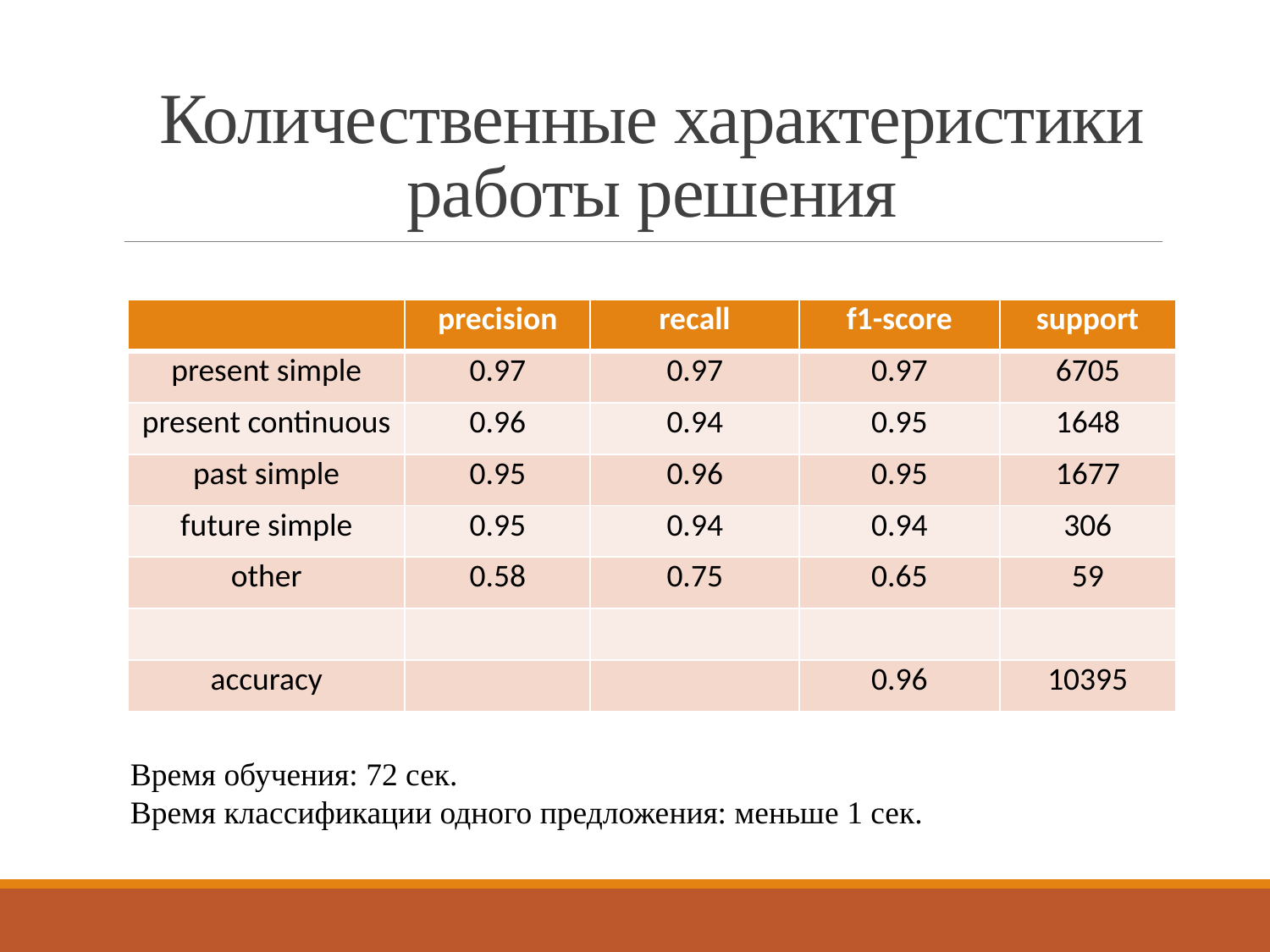

# Количественные характеристики работы решения
|  | precision | recall | f1-score | support |
| --- | --- | --- | --- | --- |
| present simple | 0.97 | 0.97 | 0.97 | 6705 |
| present continuous | 0.96 | 0.94 | 0.95 | 1648 |
| past simple | 0.95 | 0.96 | 0.95 | 1677 |
| future simple | 0.95 | 0.94 | 0.94 | 306 |
| other | 0.58 | 0.75 | 0.65 | 59 |
|  |  |  |  |  |
| accuracy |  |  | 0.96 | 10395 |
Время обучения: 72 сек.
Время классификации одного предложения: меньше 1 сек.